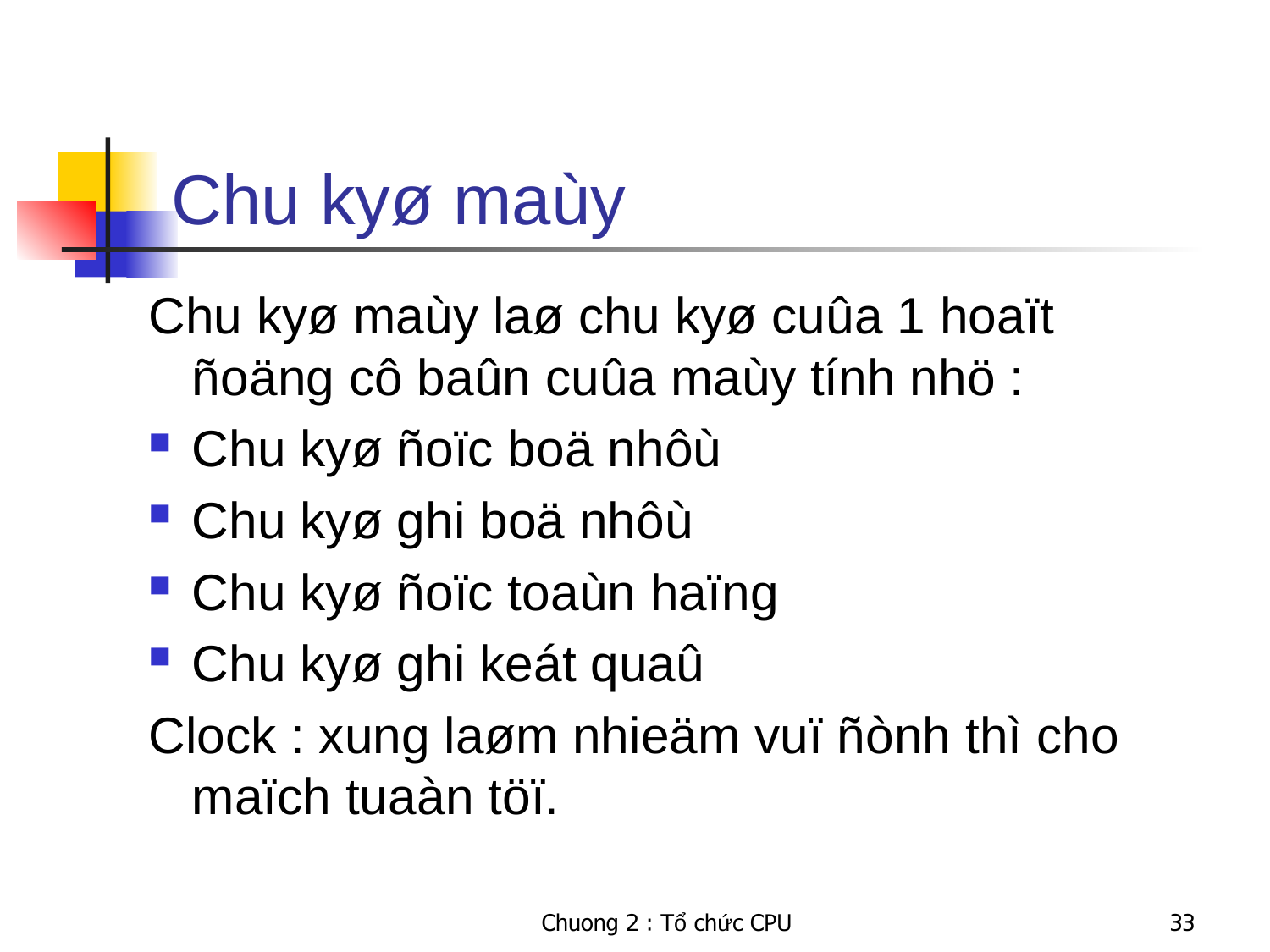

# Chu kyø maùy
Chu kyø maùy laø chu kyø cuûa 1 hoaït ñoäng cô baûn cuûa maùy tính nhö :
Chu kyø ñoïc boä nhôù
Chu kyø ghi boä nhôù
Chu kyø ñoïc toaùn haïng
Chu kyø ghi keát quaû
Clock : xung laøm nhieäm vuï ñònh thì cho maïch tuaàn töï.

Chuong 2 : Tổ chức CPU
33